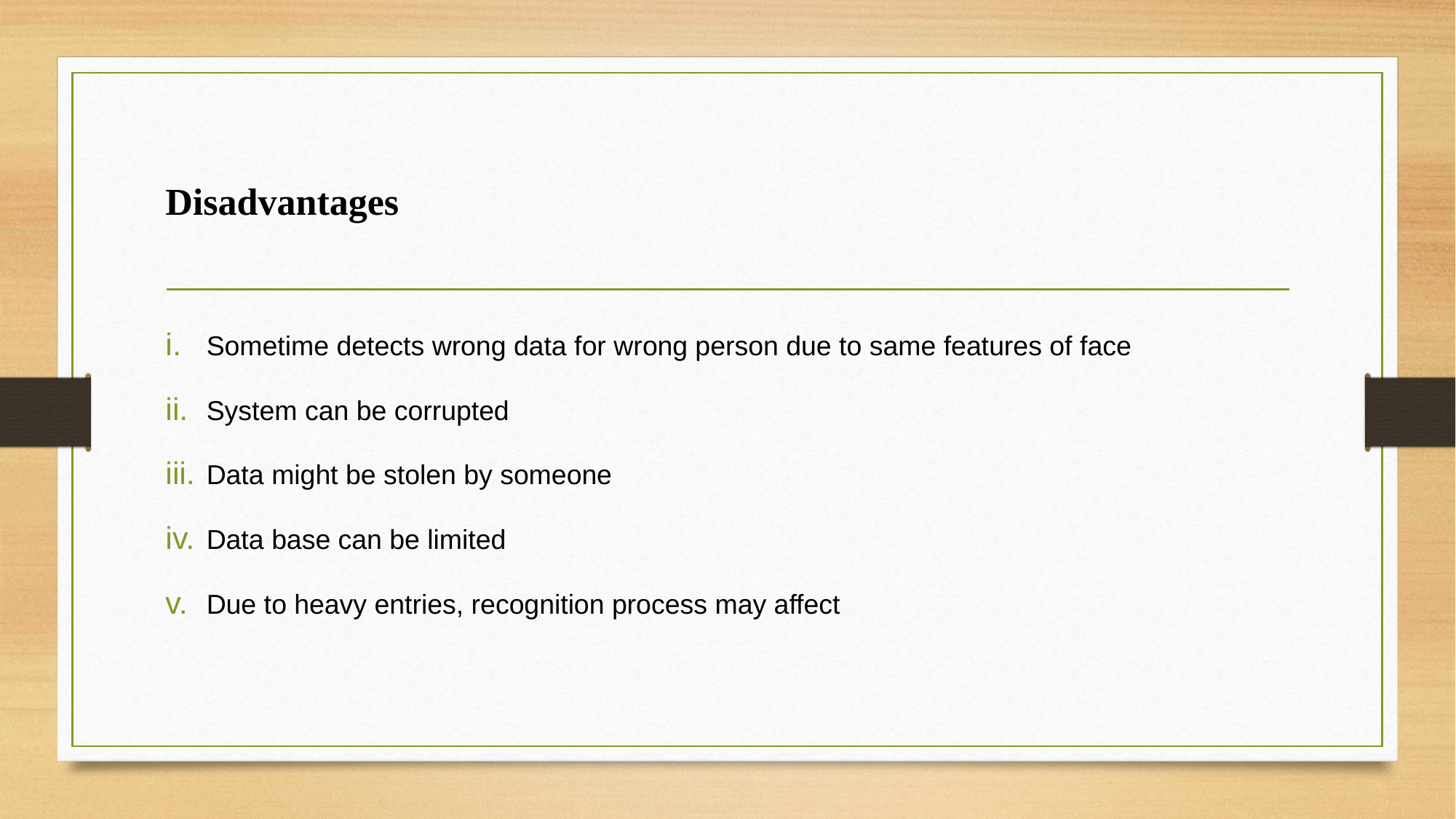

# Disadvantages
Sometime detects wrong data for wrong person due to same features of face
System can be corrupted
Data might be stolen by someone
Data base can be limited
Due to heavy entries, recognition process may affect